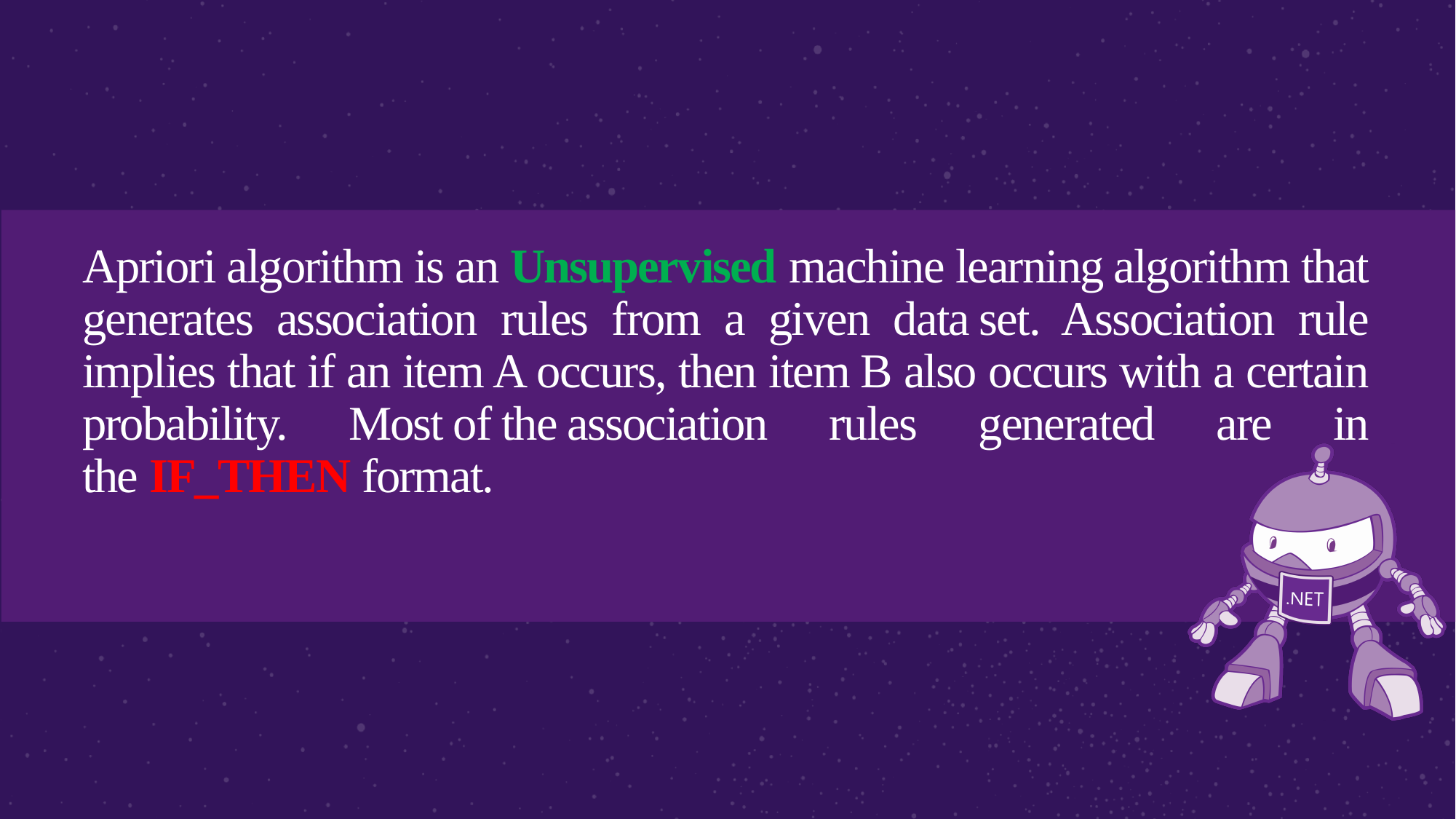

# Apriori algorithm is an Unsupervised machine learning algorithm that generates association rules from a given data set. Association rule implies that if an item A occurs, then item B also occurs with a certain probability. Most of the association rules generated are in the IF_THEN format.